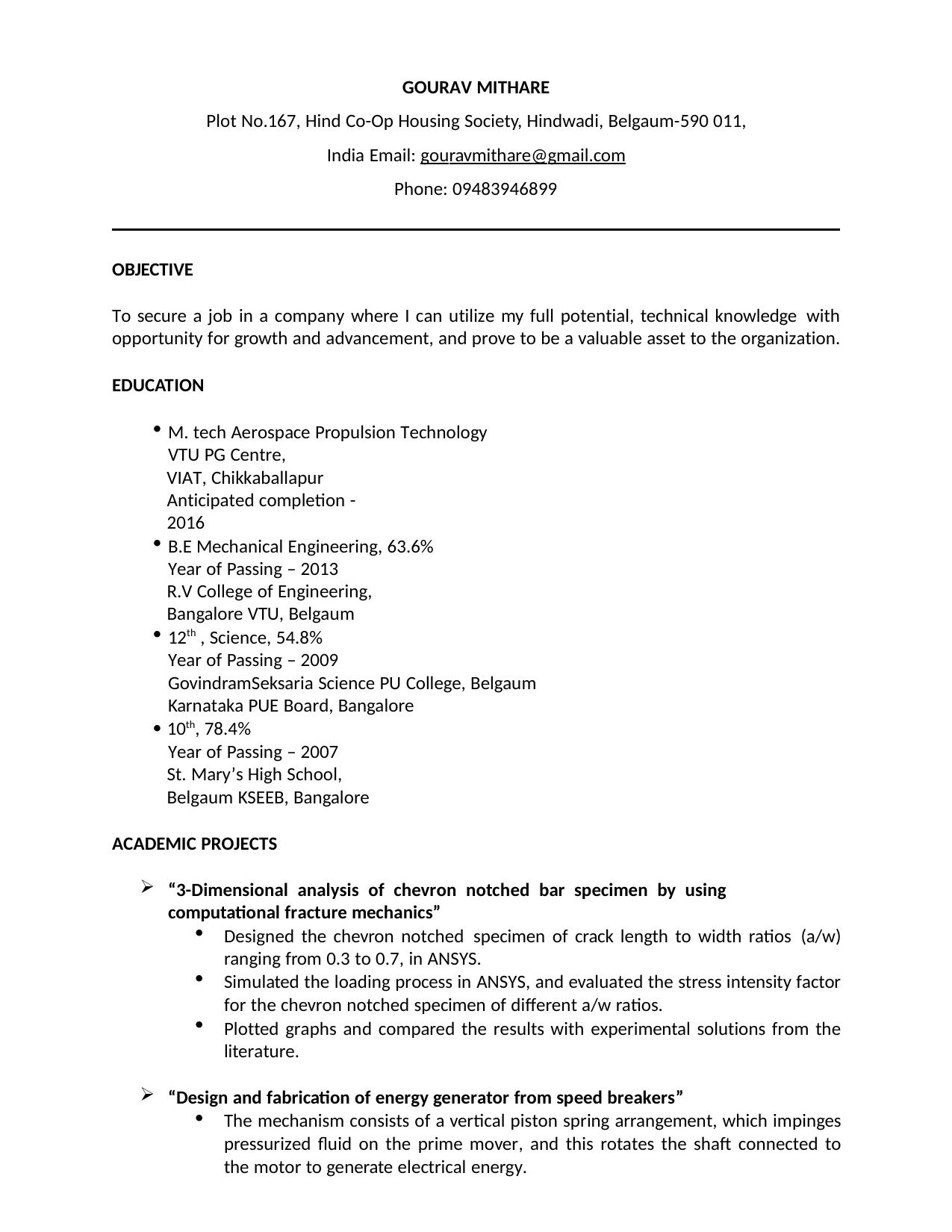

GOURAV MITHARE
Plot No.167, Hind Co-Op Housing Society, Hindwadi, Belgaum-590 011, India Email: gouravmithare@gmail.com
Phone: 09483946899

OBJECTIVE

To secure a job in a company where I can utilize my full potential, technical knowledge  with opportunity for growth and advancement, and prove to be a valuable asset to the organization.

EDUCATION

M. tech Aerospace Propulsion Technology VTU PG Centre,
VIAT, Chikkaballapur Anticipated completion - 2016
B.E Mechanical Engineering, 63.6% Year of Passing – 2013
R.V College of Engineering, Bangalore VTU, Belgaum
12th , Science, 54.8% Year of Passing – 2009
GovindramSeksaria Science PU College, Belgaum Karnataka PUE Board, Bangalore
• 10th, 78.4%
Year of Passing – 2007
St. Mary’s High School, Belgaum KSEEB, Bangalore

ACADEMIC PROJECTS

“3-Dimensional  analysis  of  chevron  notched  bar  specimen  by  using  computational fracture mechanics”
Designed the chevron notched  specimen of crack length to width ratios  (a/w) ranging from 0.3 to 0.7, in ANSYS.
Simulated the loading process in ANSYS, and evaluated the stress intensity factor for the chevron notched specimen of different a/w ratios.
Plotted graphs and compared the results with experimental solutions from the literature.

“Design and fabrication of energy generator from speed breakers”
The mechanism consists of a vertical piston spring arrangement, which impinges pressurized fluid on the prime mover, and this rotates the shaft connected to the motor to generate electrical energy.